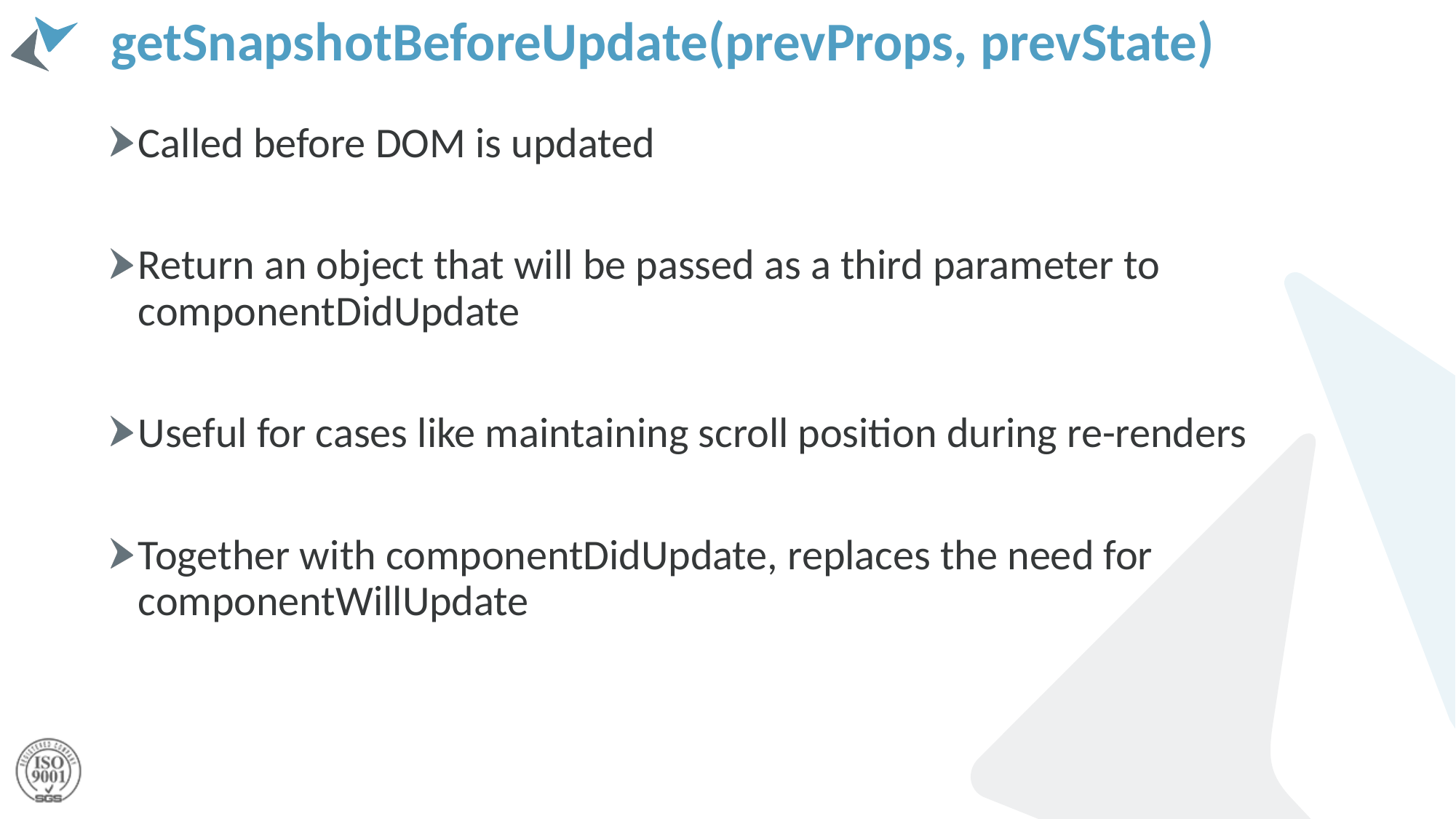

# getSnapshotBeforeUpdate(prevProps, prevState)
Called before DOM is updated

Return an object that will be passed as a third parameter to componentDidUpdate

Useful for cases like maintaining scroll position during re-renders

Together with componentDidUpdate, replaces the need for componentWillUpdate